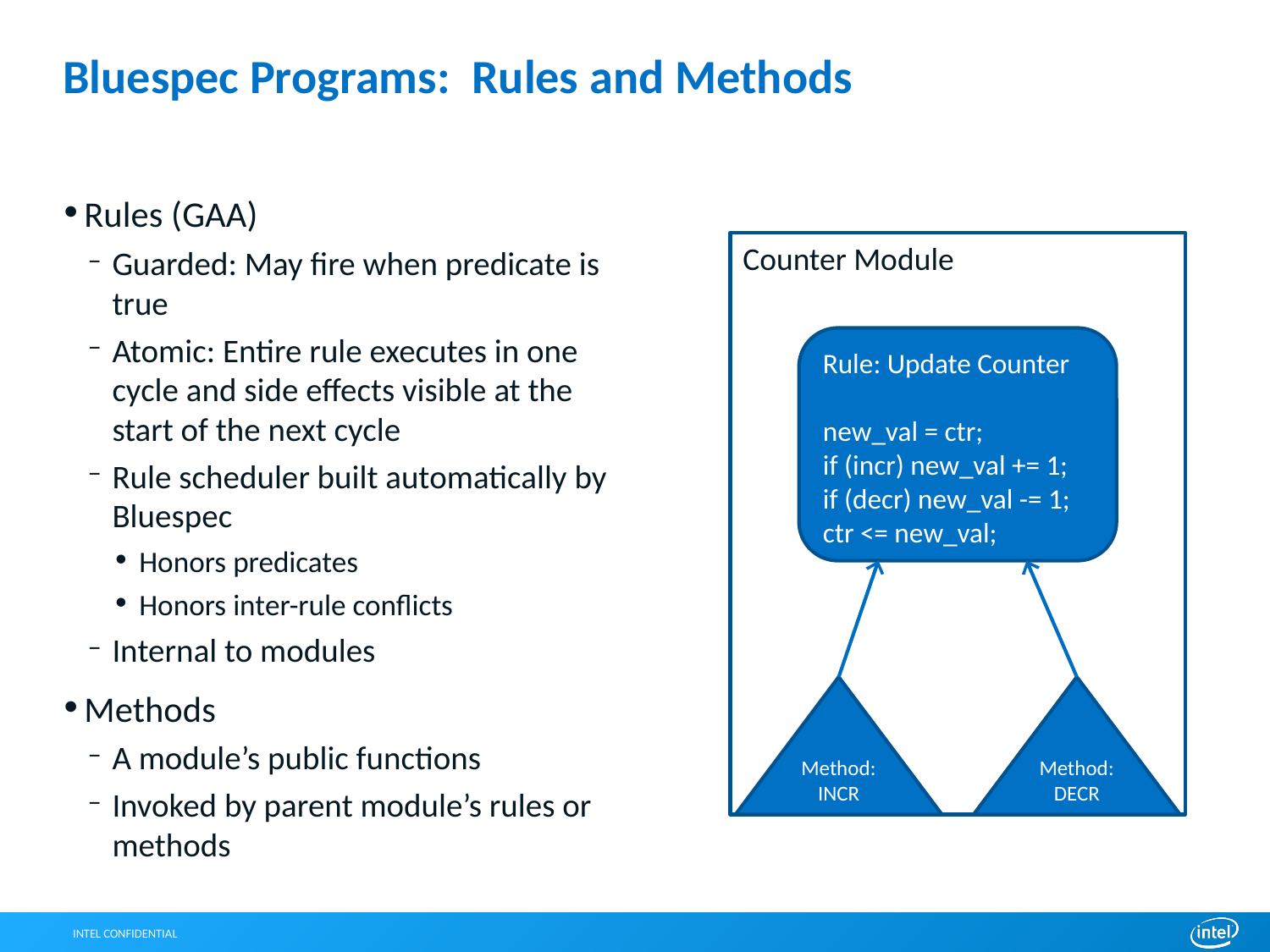

# Bluespec Programs:  Rules and Methods
Rules (GAA)
Guarded: May fire when predicate is true
Atomic: Entire rule executes in one cycle and side effects visible at the start of the next cycle
Rule scheduler built automatically by Bluespec
Honors predicates
Honors inter-rule conflicts
Internal to modules
Methods
A module’s public functions
Invoked by parent module’s rules or methods
Counter Module
Rule: Update Counter
new_val = ctr;
if (incr) new_val += 1;
if (decr) new_val -= 1;
ctr <= new_val;
Method:
INCR
Method:
DECR